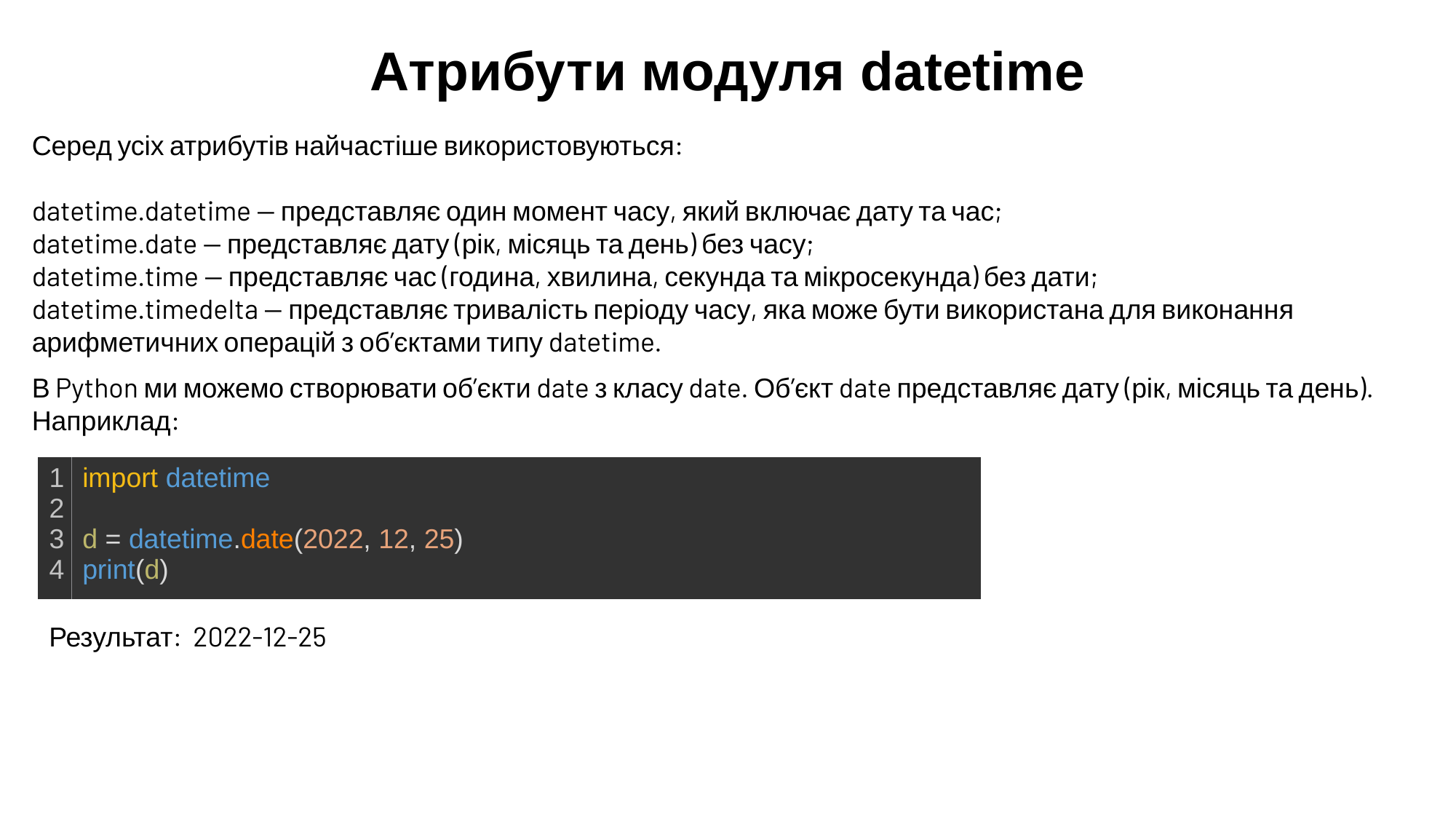

Атрибути модуля datetime

Серед усіх атрибутів найчастіше використовуються:

datetime.datetime — представляє один момент часу, який включає дату та час;
datetime.date — представляє дату (рік, місяць та день) без часу;
datetime.time — представляє час (година, хвилина, секунда та мікросекунда) без дати;
datetime.timedelta — представляє тривалість періоду часу, яка може бути використана для виконання арифметичних операцій з об’єктами типу datetime.
В Python ми можемо створювати об’єкти date з класу date. Об’єкт date представляє дату (рік, місяць та день). Наприклад:
| 1 2 3 4 | import datetime   d = datetime.date(2022, 12, 25) print(d) |
| --- | --- |
Результат:  2022-12-25